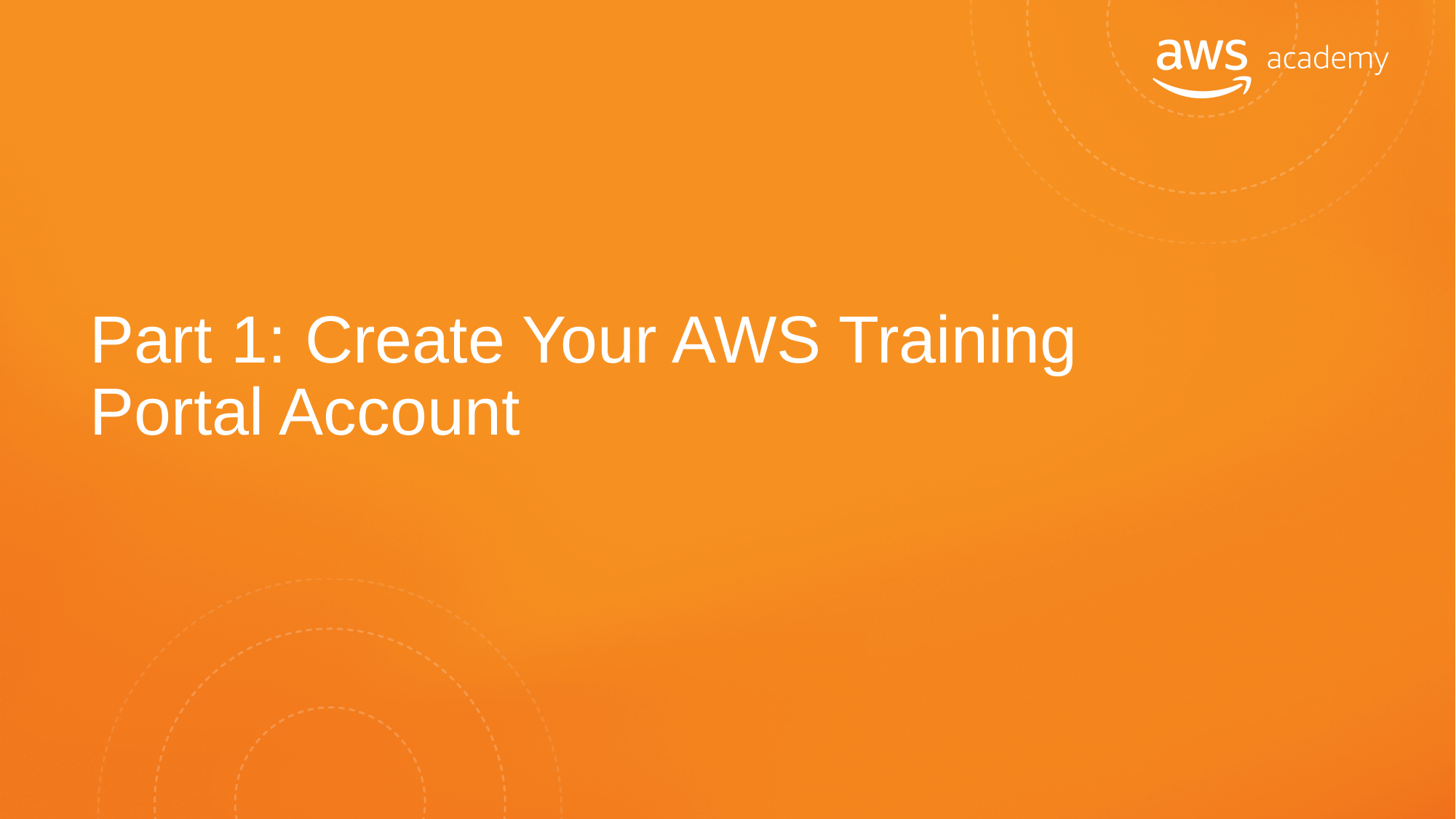

# Part 1: Create Your AWS Training Portal Account